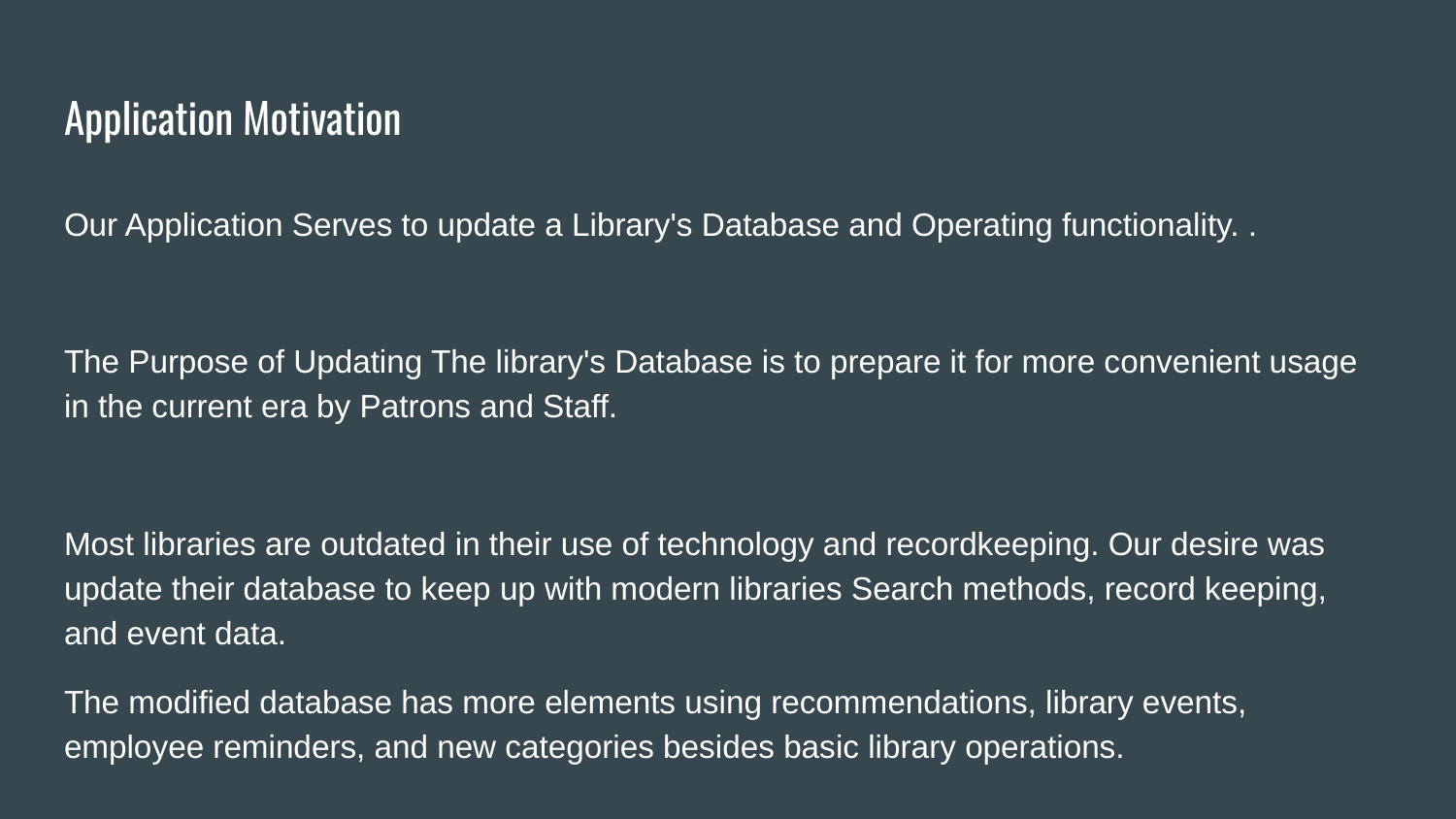

# Application Motivation
Our Application Serves to update a Library's Database and Operating functionality. . ​

The Purpose of Updating The library's Database is to prepare it for more convenient usage in the current era by Patrons and Staff.  ​

Most libraries are outdated in their use of technology and recordkeeping. Our desire was update their database to keep up with modern libraries Search methods, record keeping, and event data.
The modified database has more elements using recommendations, library events, employee reminders, and new categories besides basic library operations.

​

​

​

​

​

​